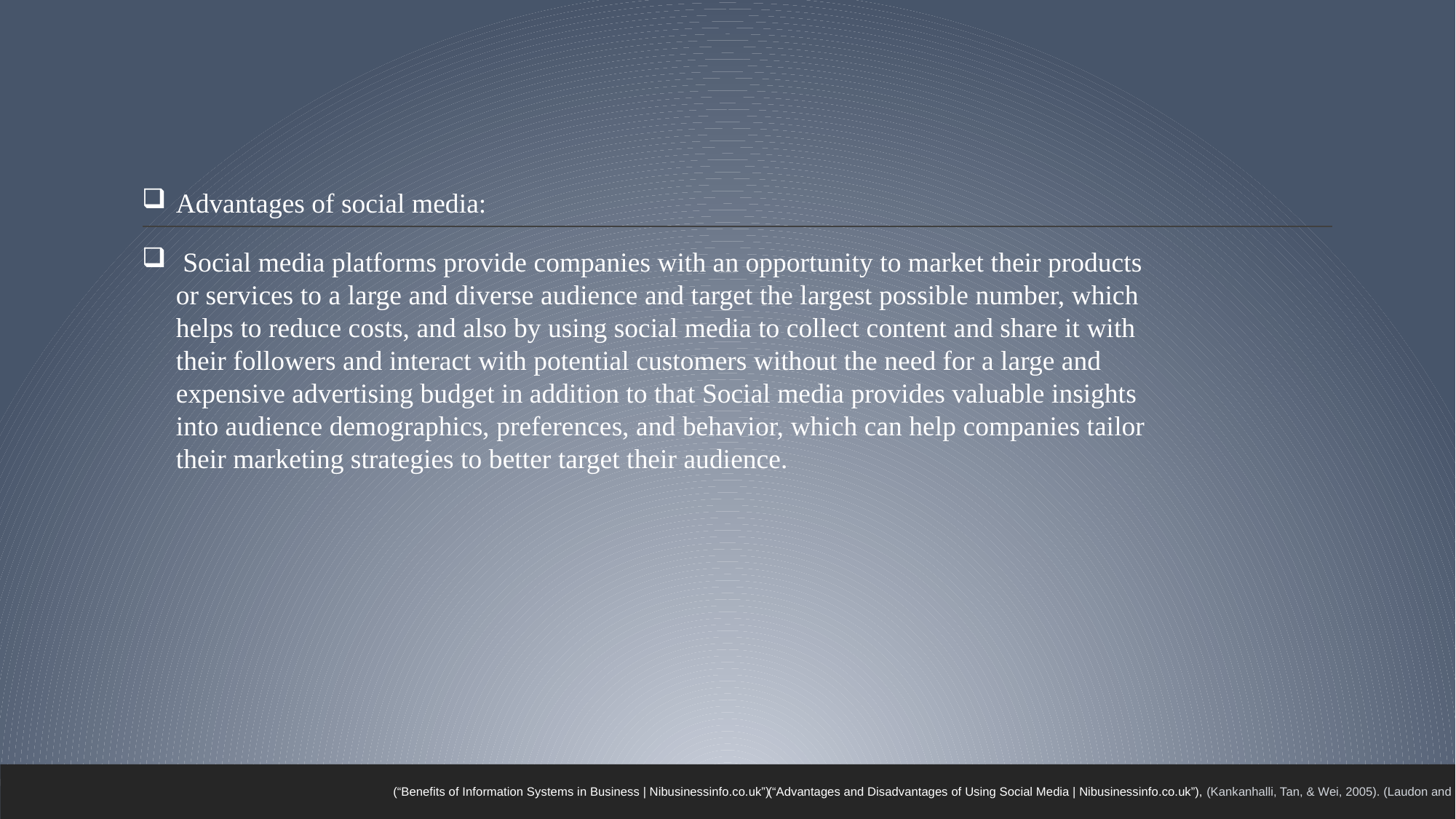

Advantages of social media:
 Social media platforms provide companies with an opportunity to market their products or services to a large and diverse audience and target the largest possible number, which helps to reduce costs, and also by using social media to collect content and share it with their followers and interact with potential customers without the need for a large and expensive advertising budget in addition to that Social media provides valuable insights into audience demographics, preferences, and behavior, which can help companies tailor their marketing strategies to better target their audience.
(“Benefits of Information Systems in Business | Nibusinessinfo.co.uk”)
(“Advantages and Disadvantages of Using Social Media | Nibusinessinfo.co.uk”), (Kankanhalli, Tan, & Wei, 2005). (Laudon and Laudon)